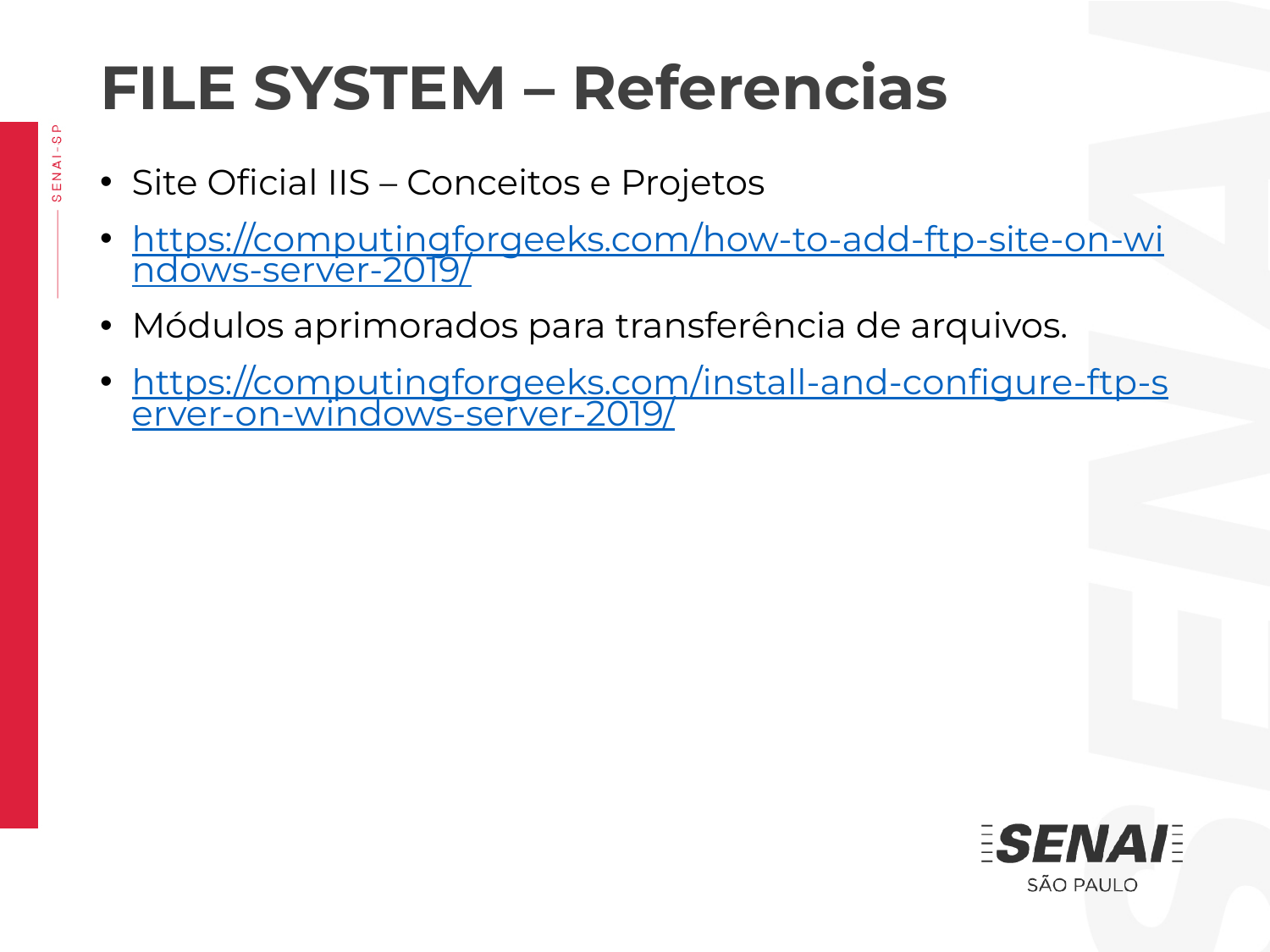

FILE SYSTEM – Referencias

Site Oficial IIS – Conceitos e Projetos
https://computingforgeeks.com/how-to-add-ftp-site-on-windows-server-2019/
Módulos aprimorados para transferência de arquivos.
https://computingforgeeks.com/install-and-configure-ftp-server-on-windows-server-2019/